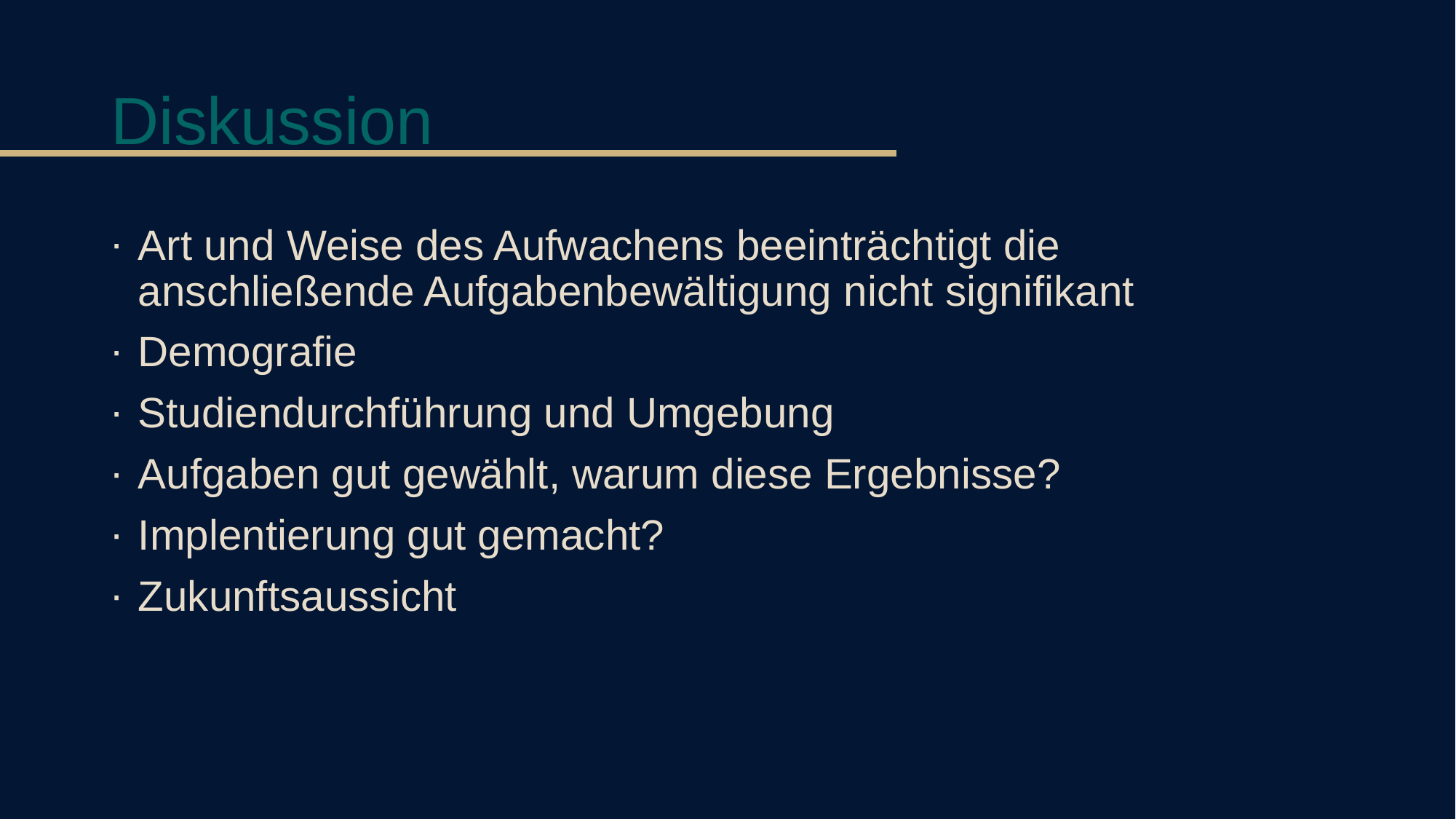

# Diskussion
Art und Weise des Aufwachens beeinträchtigt die anschließende Aufgabenbewältigung nicht signifikant
Demografie
Studiendurchführung und Umgebung
Aufgaben gut gewählt, warum diese Ergebnisse?
Implentierung gut gemacht?
Zukunftsaussicht